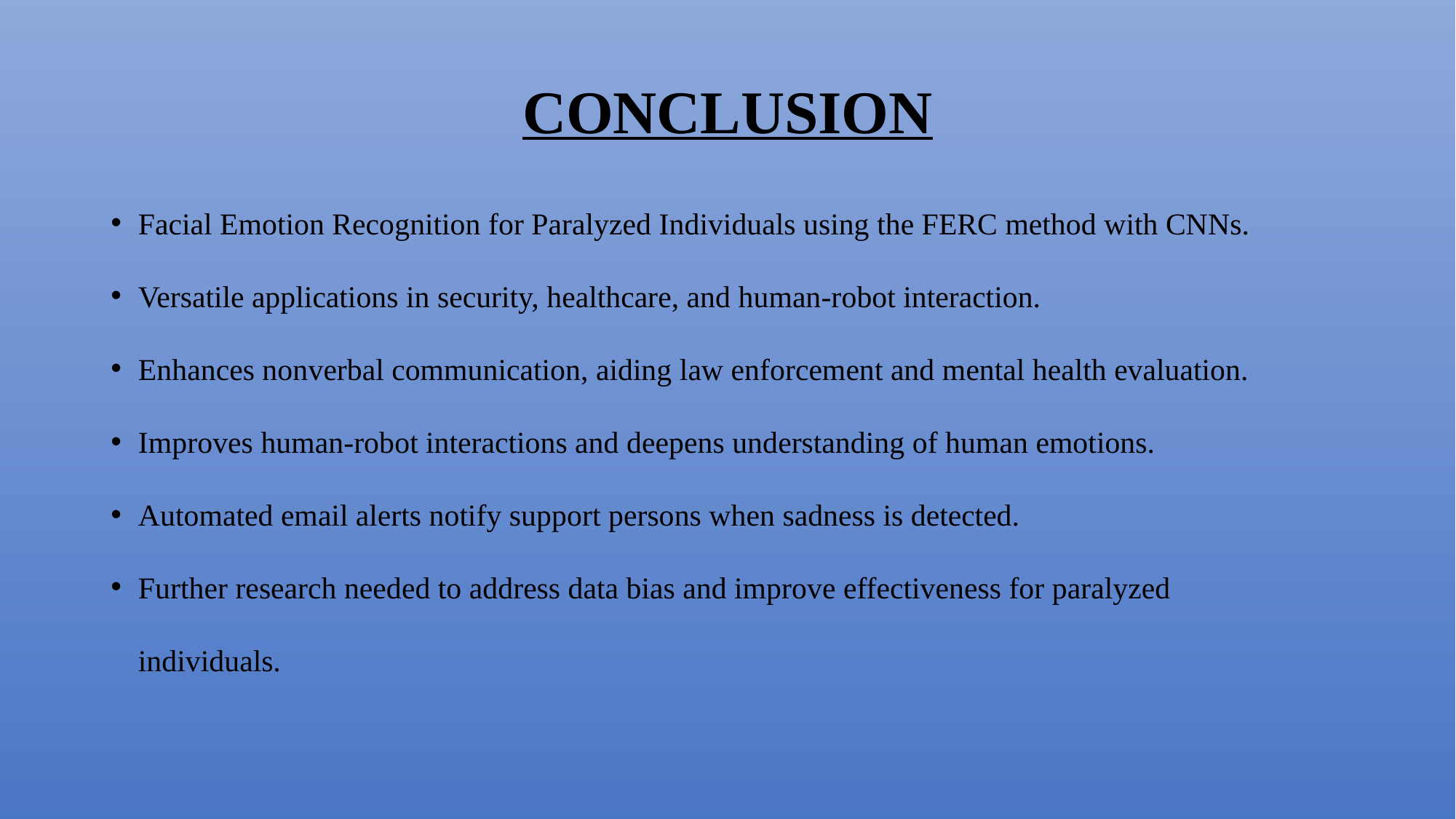

# CONCLUSION
Facial Emotion Recognition for Paralyzed Individuals using the FERC method with CNNs.
Versatile applications in security, healthcare, and human-robot interaction.
Enhances nonverbal communication, aiding law enforcement and mental health evaluation.
Improves human-robot interactions and deepens understanding of human emotions.
Automated email alerts notify support persons when sadness is detected.
Further research needed to address data bias and improve effectiveness for paralyzed individuals.